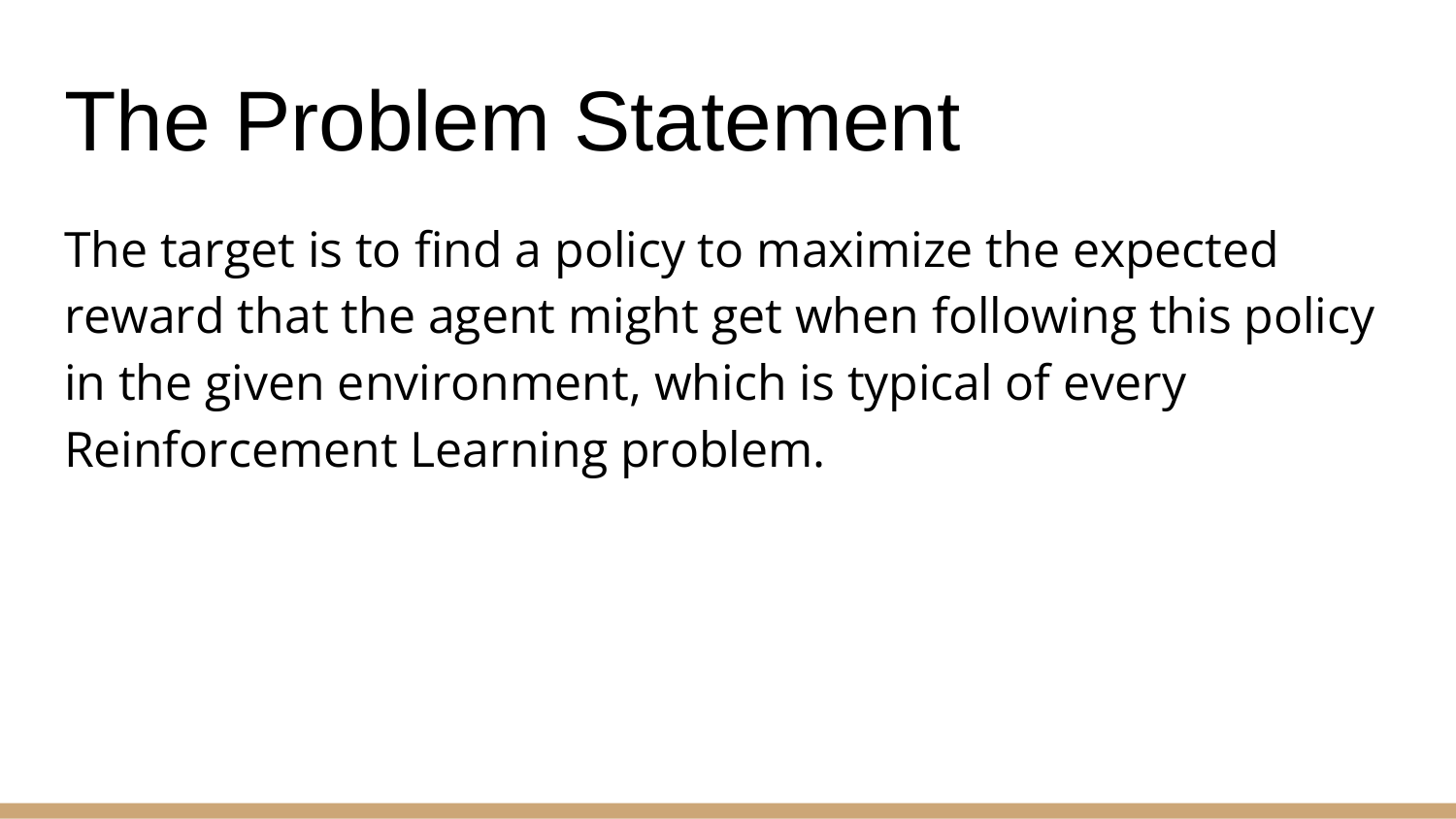

# The Problem Statement
The target is to find a policy to maximize the expected reward that the agent might get when following this policy in the given environment, which is typical of every Reinforcement Learning problem.